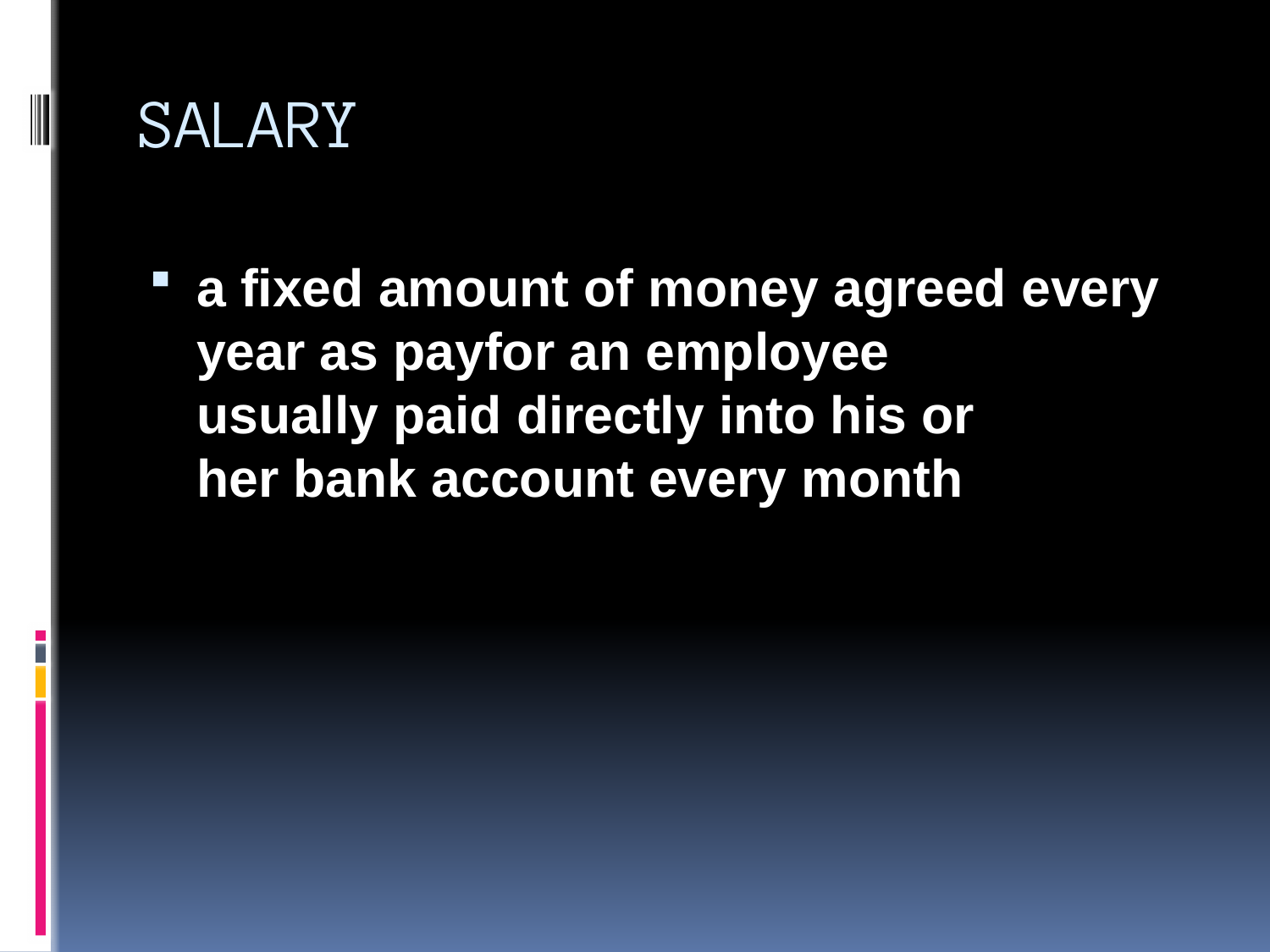

# SALARY
a fixed amount of money agreed every year as payfor an employee usually paid directly into his or her bank account every month